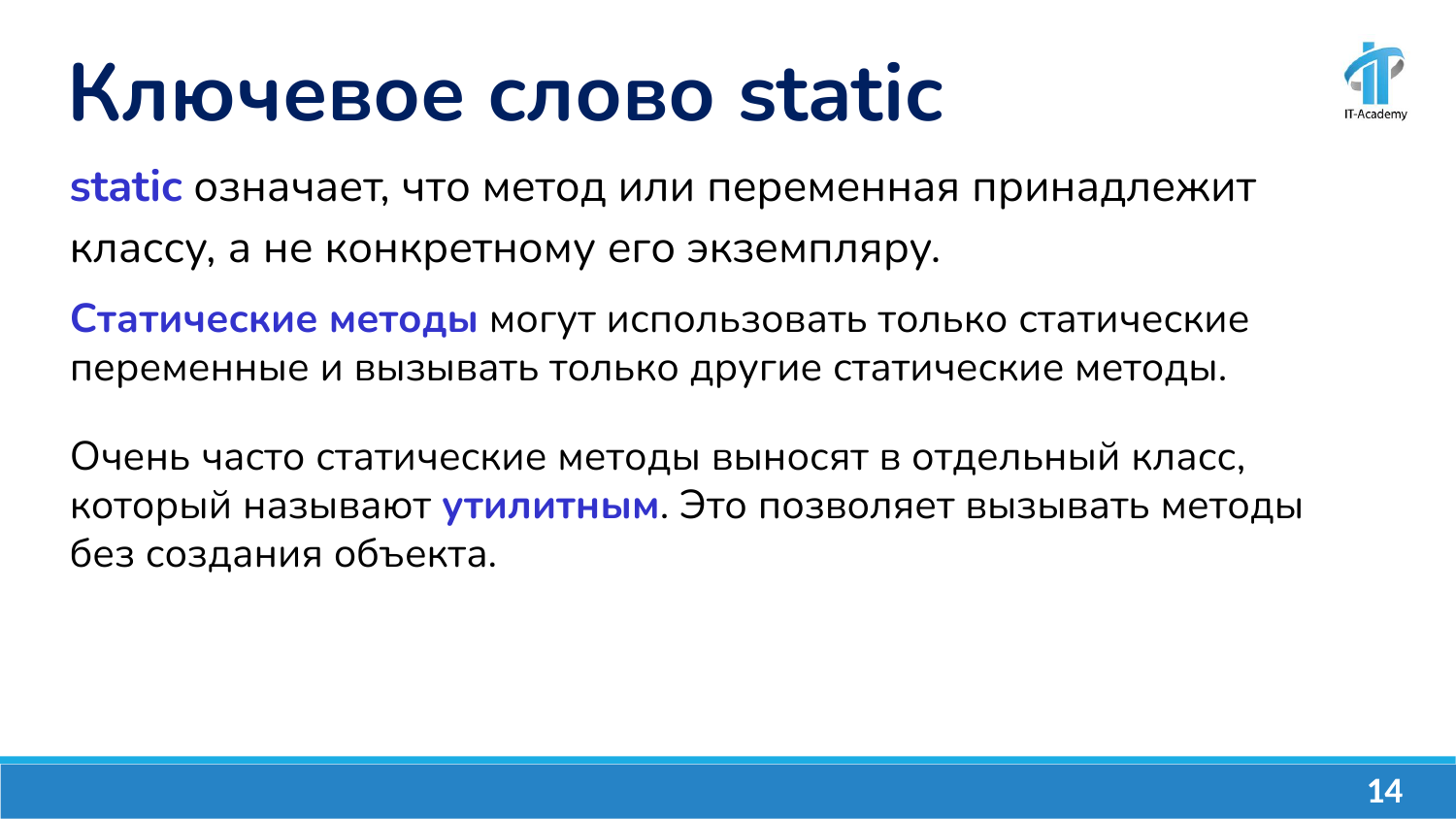

Ключевое слово static
static означает, что метод или переменная принадлежит классу, а не конкретному его экземпляру.
Статические методы могут использовать только статические переменные и вызывать только другие статические методы.
Очень часто статические методы выносят в отдельный класс, который называют утилитным. Это позволяет вызывать методы без создания объекта.
14